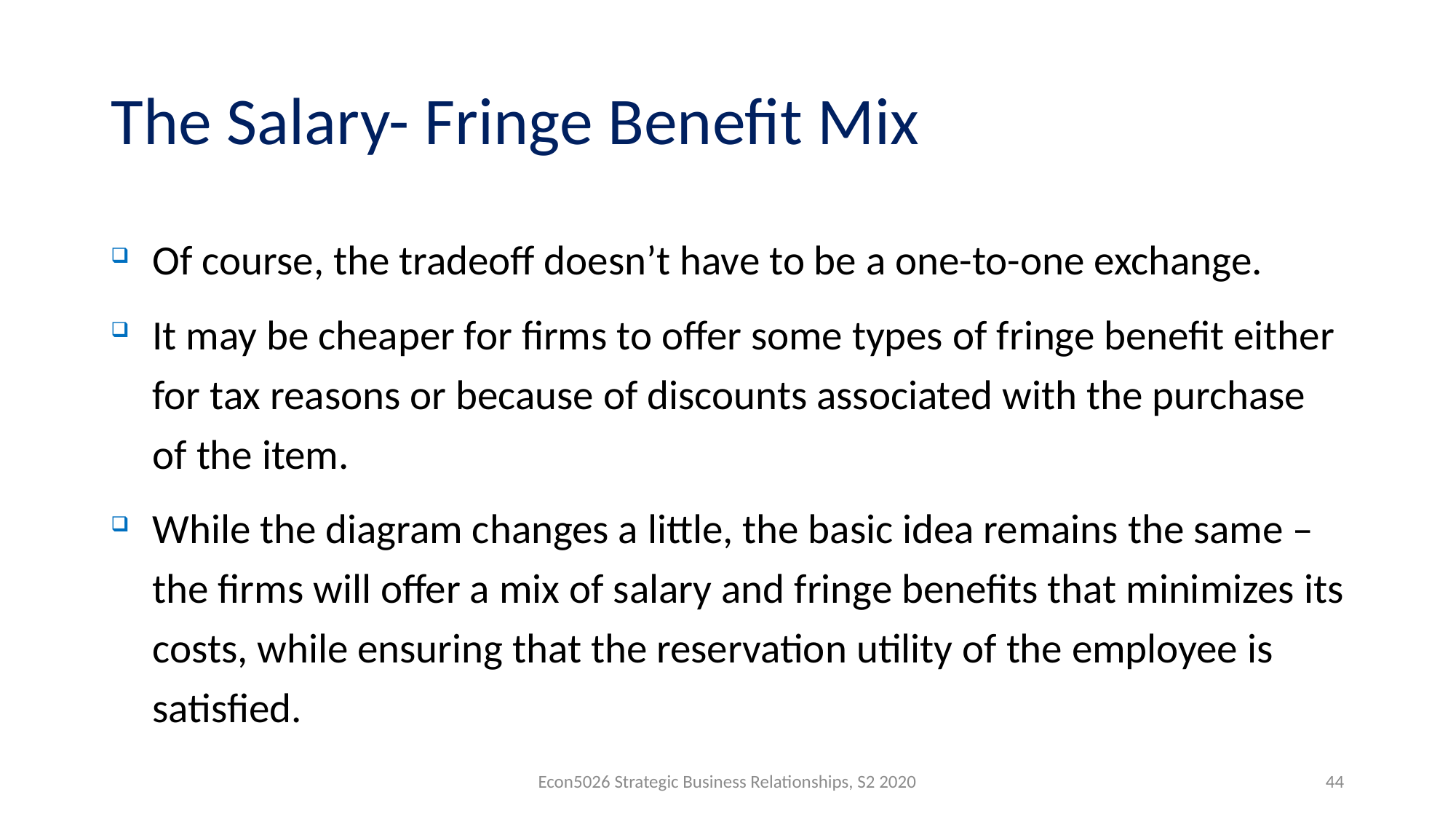

# The Salary- Fringe Benefit Mix
Of course, the tradeoff doesn’t have to be a one-to-one exchange.
It may be cheaper for firms to offer some types of fringe benefit either for tax reasons or because of discounts associated with the purchase of the item.
While the diagram changes a little, the basic idea remains the same – the firms will offer a mix of salary and fringe benefits that minimizes its costs, while ensuring that the reservation utility of the employee is satisfied.

Econ5026 Strategic Business Relationships, S2 2020
44